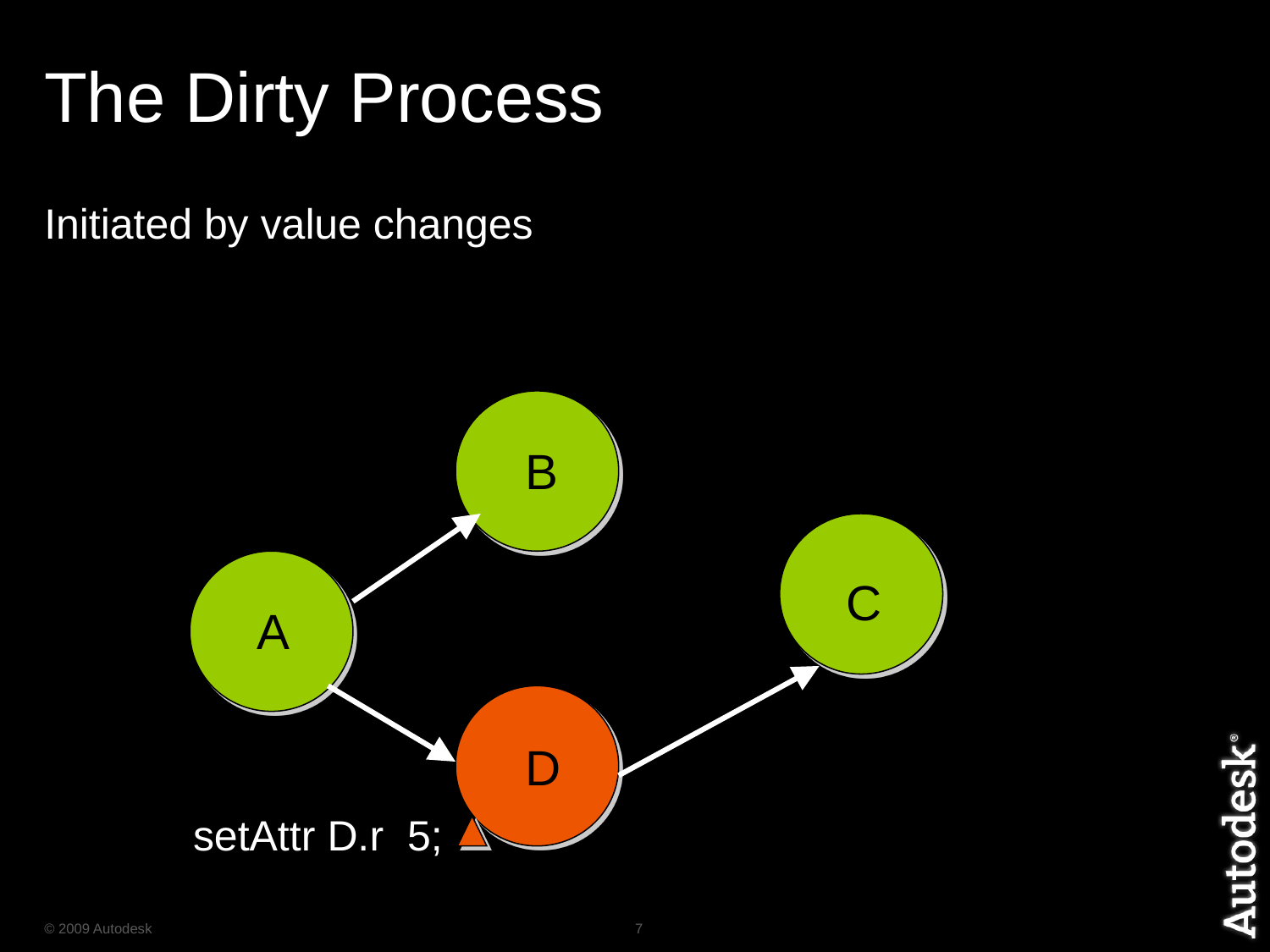

# The Dirty Process
Initiated by value changes

B

C
A

D
setAttr D.r  5;